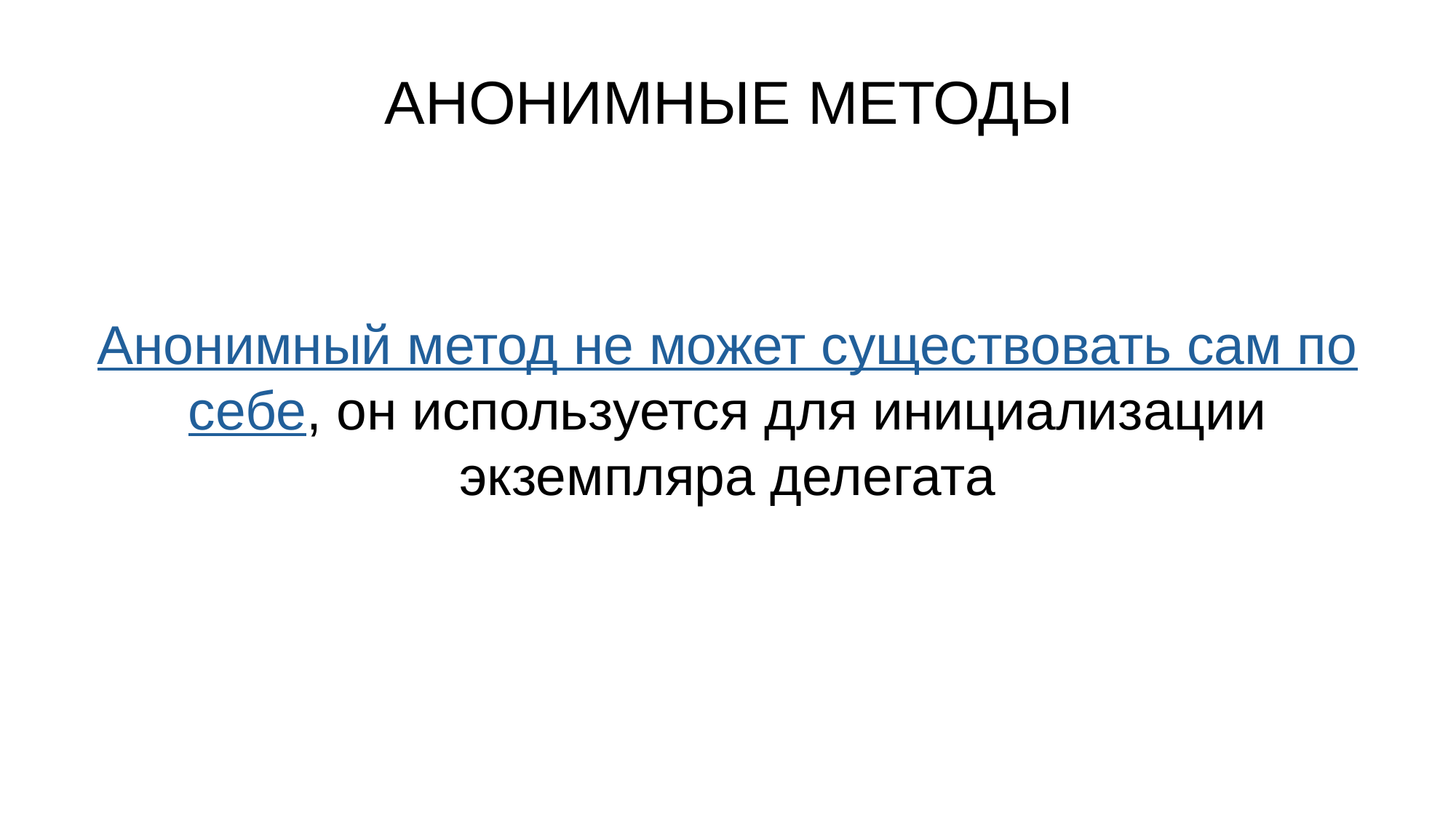

АНОНИМНЫЕ МЕТОДЫ
Анонимный метод не может существовать сам по себе, он используется для инициализации экземпляра делегата